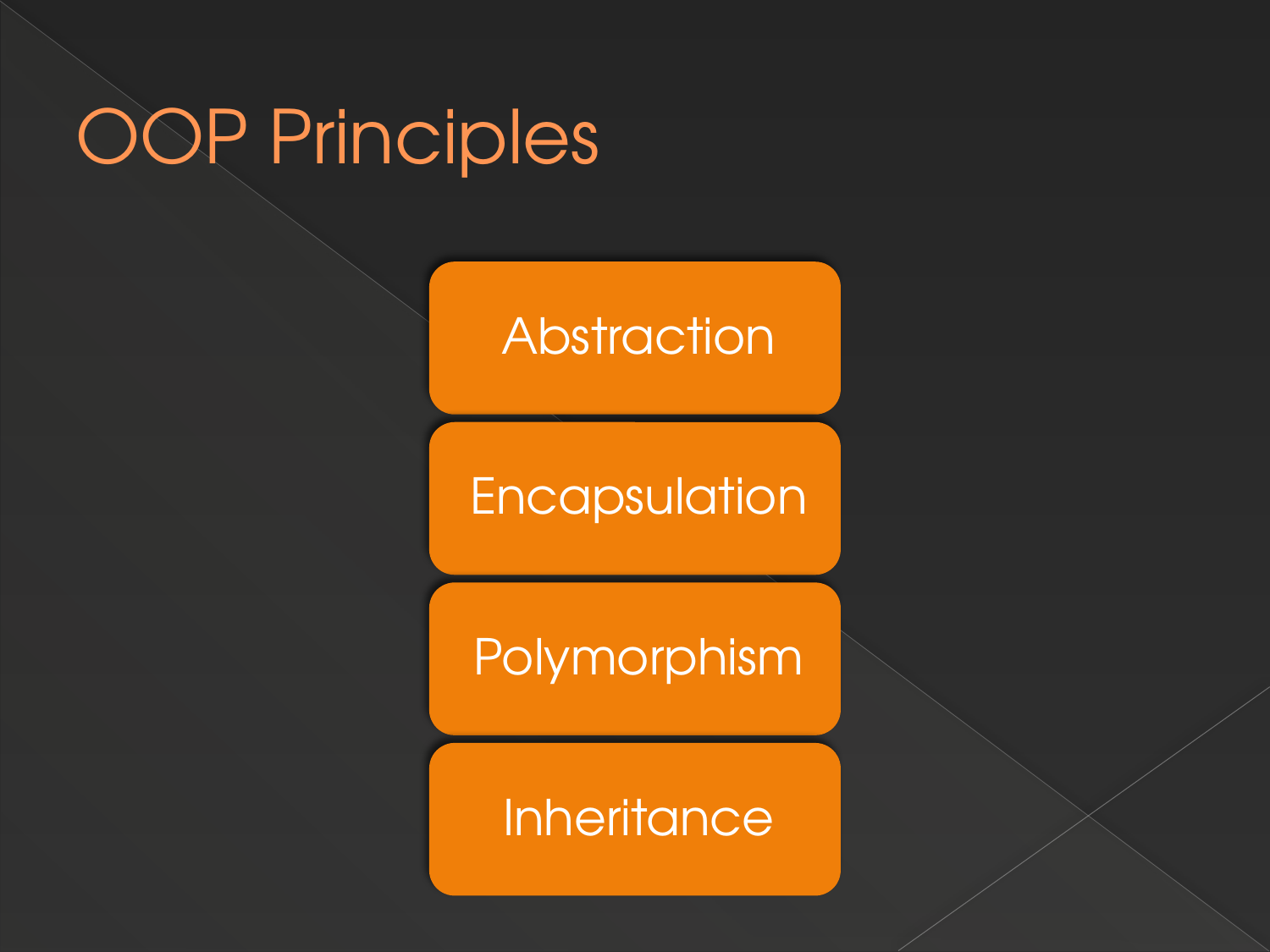

# OOP Principles
Abstraction
Encapsulation
Polymorphism
Inheritance